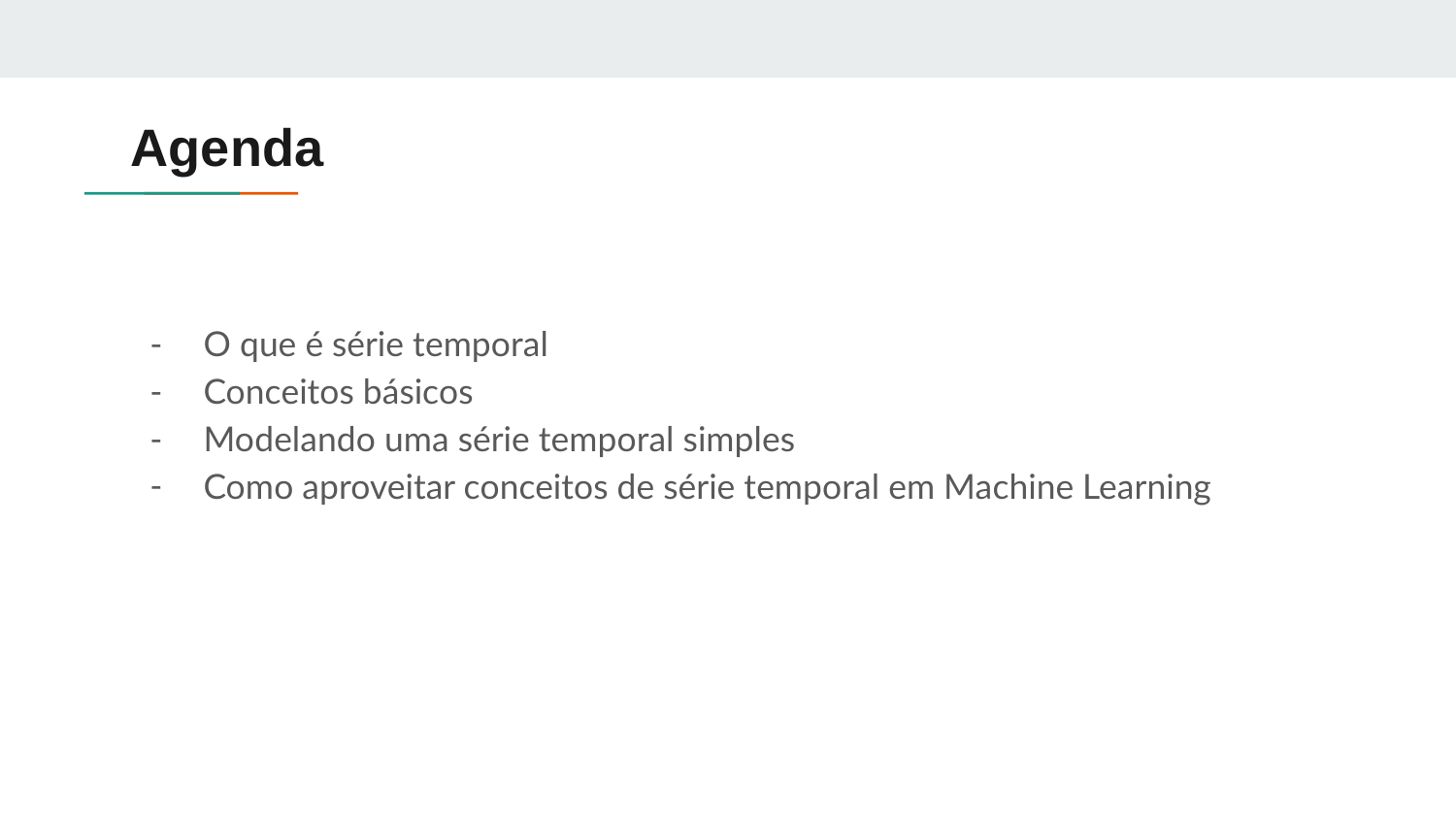

# Agenda
O que é série temporal
Conceitos básicos
Modelando uma série temporal simples
Como aproveitar conceitos de série temporal em Machine Learning